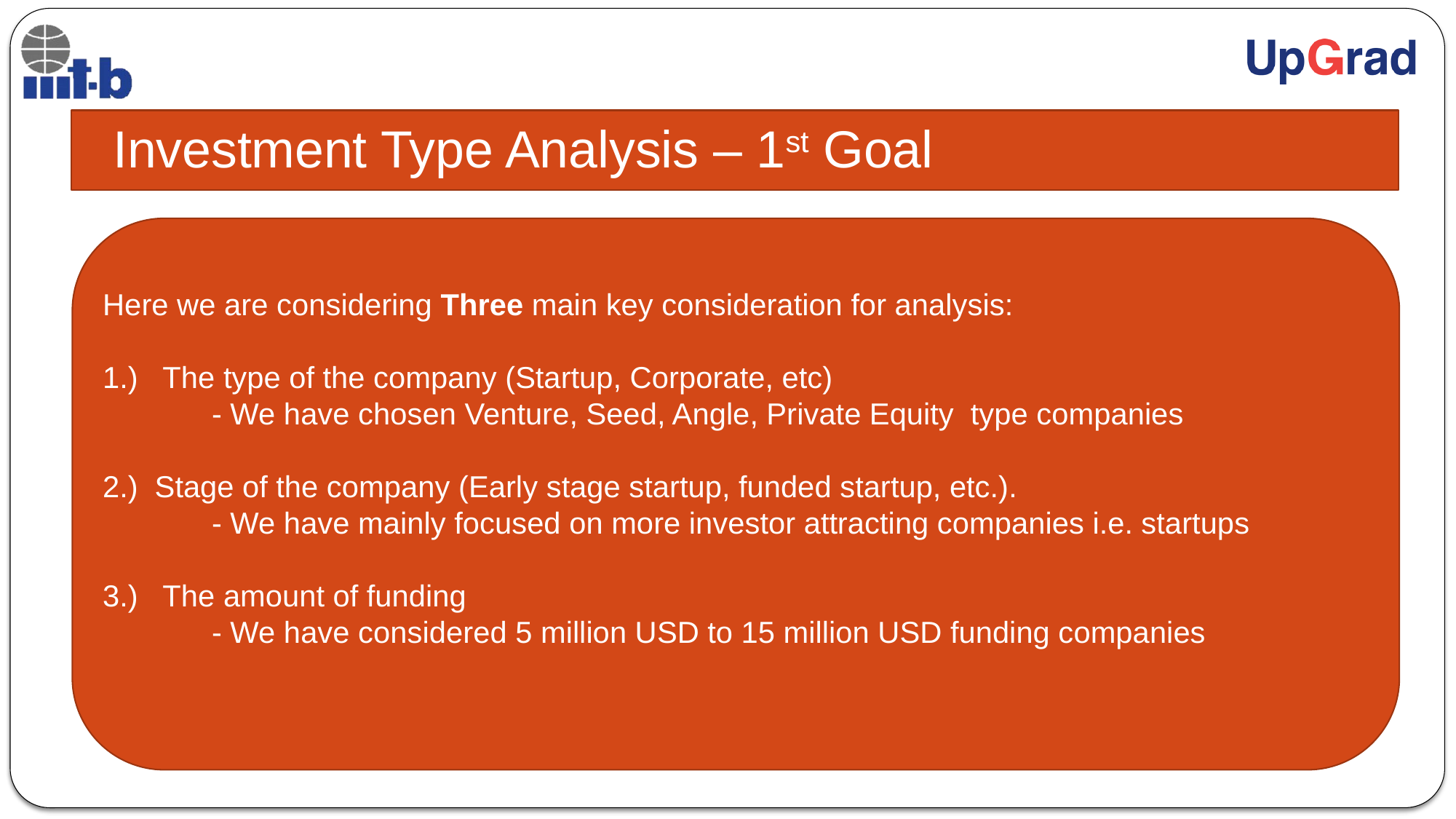

Investment Type Analysis – 1st Goal

Here we are considering Three main key consideration for analysis:

1.)   The type of the company (Startup, Corporate, etc)
	- We have chosen Venture, Seed, Angle, Private Equity  type companies

2.)  Stage of the company (Early stage startup, funded startup, etc.).
	- We have mainly focused on more investor attracting companies i.e. startups

3.)   The amount of funding
	- We have considered 5 million USD to 15 million USD funding companies